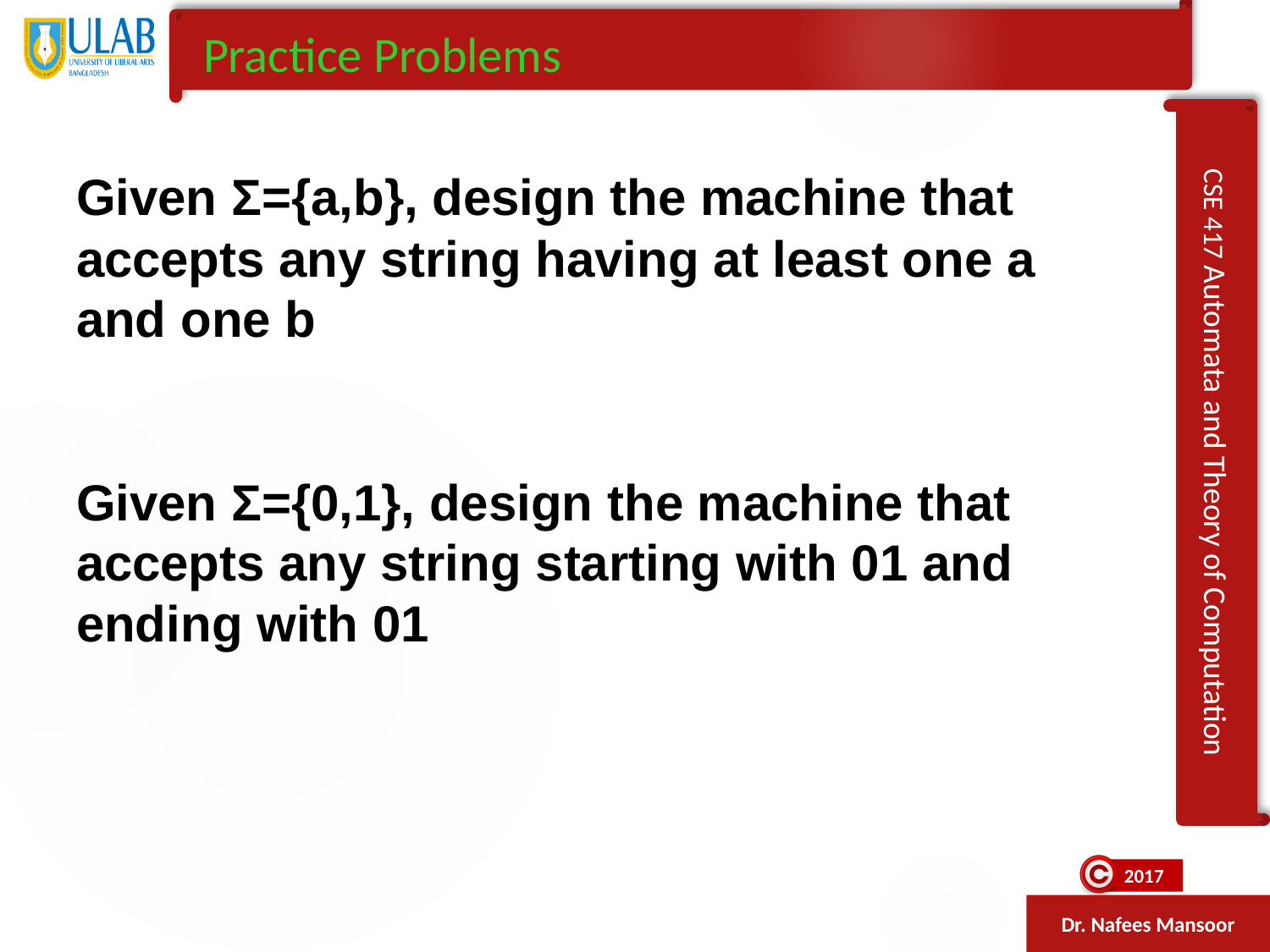

Practice Problems
# Given Σ={a,b}, design the machine that accepts any string having at least one a and one b Given Σ={0,1}, design the machine that accepts any string starting with 01 and ending with 01